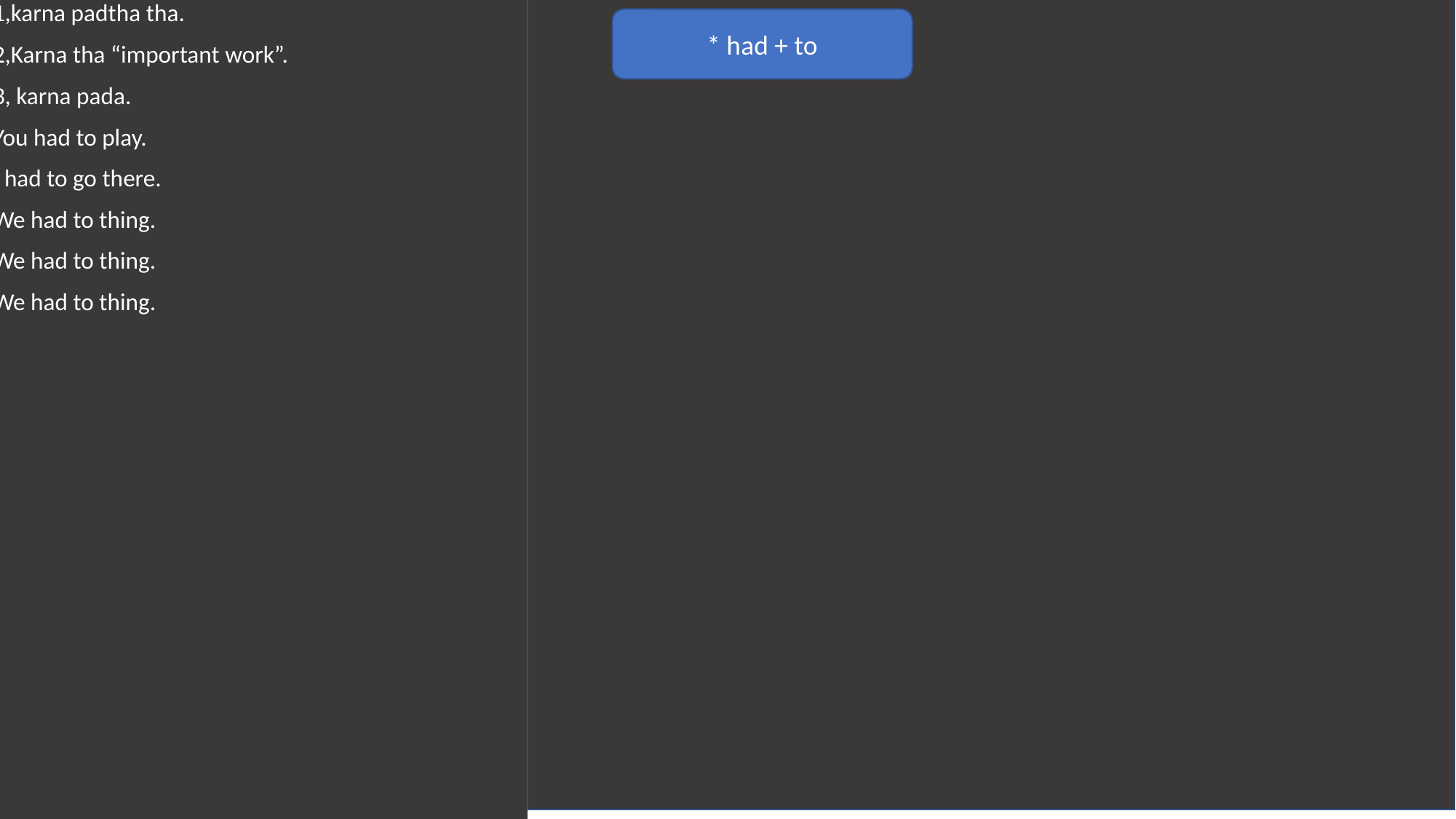

1,karna padtha tha.
2,Karna tha “important work”.
3, karna pada.
You had to play.
I had to go there.
We had to thing.
We had to thing.
We had to thing.

* had + to